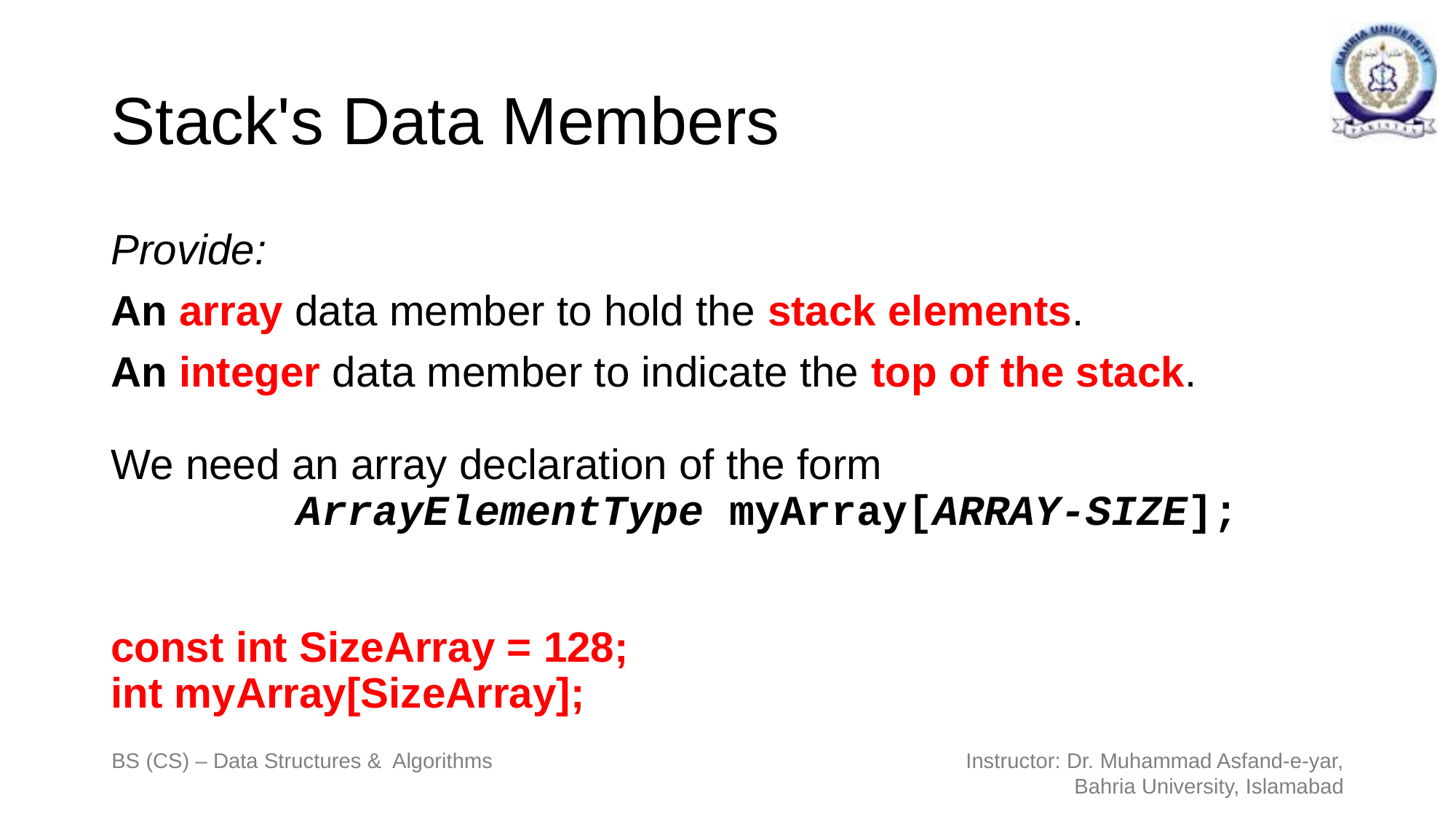

# Stack's Data Members
Provide:
An array data member to hold the stack elements.
An integer data member to indicate the top of the stack.

We need an array declaration of the form
	   ArrayElementType myArray[ARRAY-SIZE];

const int SizeArray = 128;
int myArray[SizeArray];